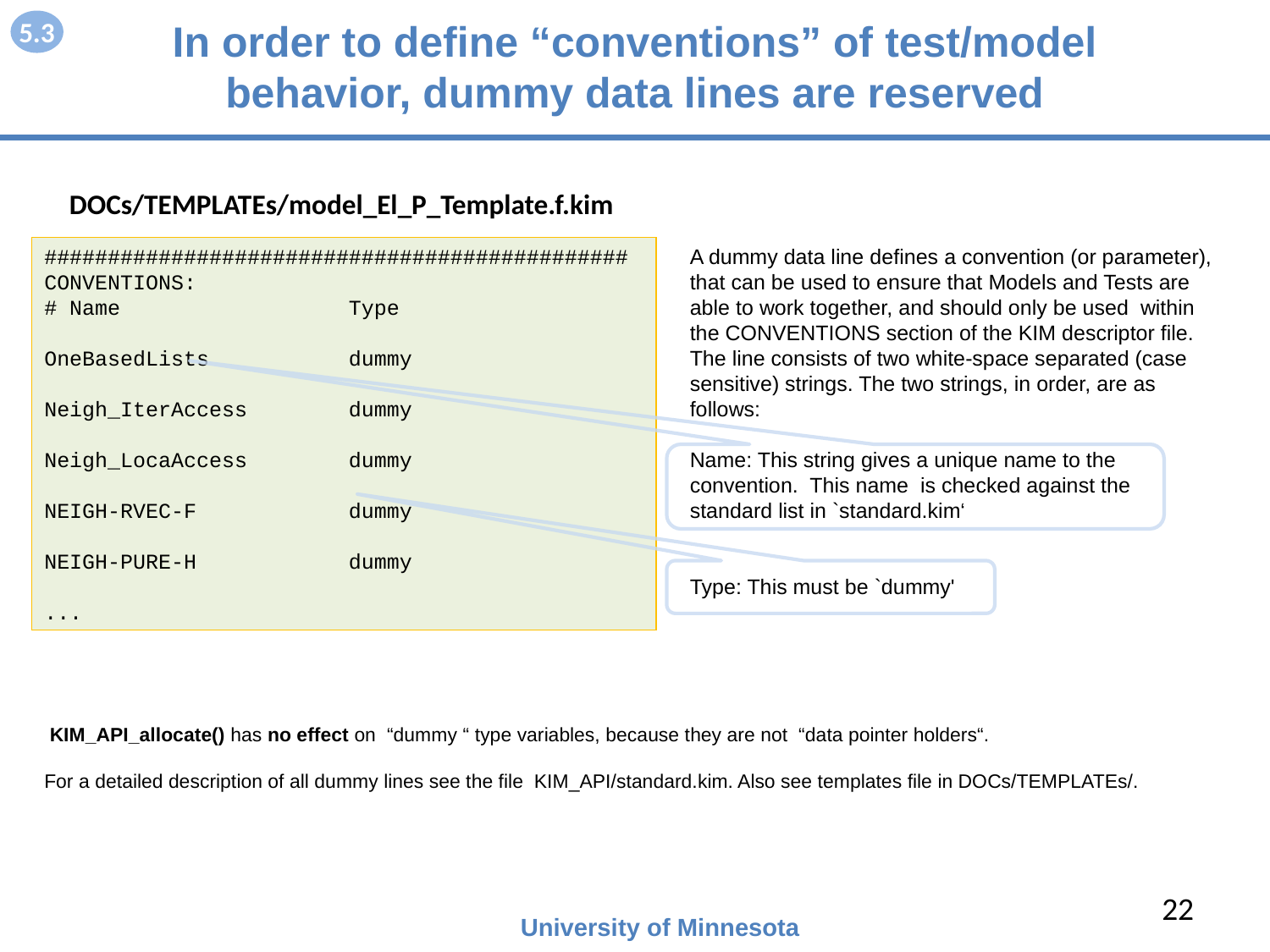

5.3
# In order to define “conventions” of test/model behavior, dummy data lines are reserved
 DOCs/TEMPLATEs/model_El_P_Template.f.kim
##############################################
CONVENTIONS:
# Name                  Type

OneBasedLists           dummy

Neigh_IterAccess        dummy

Neigh_LocaAccess        dummy

NEIGH-RVEC-F            dummy

NEIGH-PURE-H            dummy

...
A dummy data line defines a convention (or parameter), that can be used to ensure that Models and Tests are able to work together, and should only be used  within the CONVENTIONS section of the KIM descriptor file.  The line consists of two white-space separated (case sensitive) strings. The two strings, in order, are as follows:

Name: This string gives a unique name to the convention.  This name  is checked against the standard list in `standard.kim‘

Type: This must be `dummy'

 KIM_API_allocate() has no effect on  “dummy “ type variables, because they are not  “data pointer holders“.

For a detailed description of all dummy lines see the file  KIM_API/standard.kim. Also see templates file in DOCs/TEMPLATEs/.

22
University of Minnesota